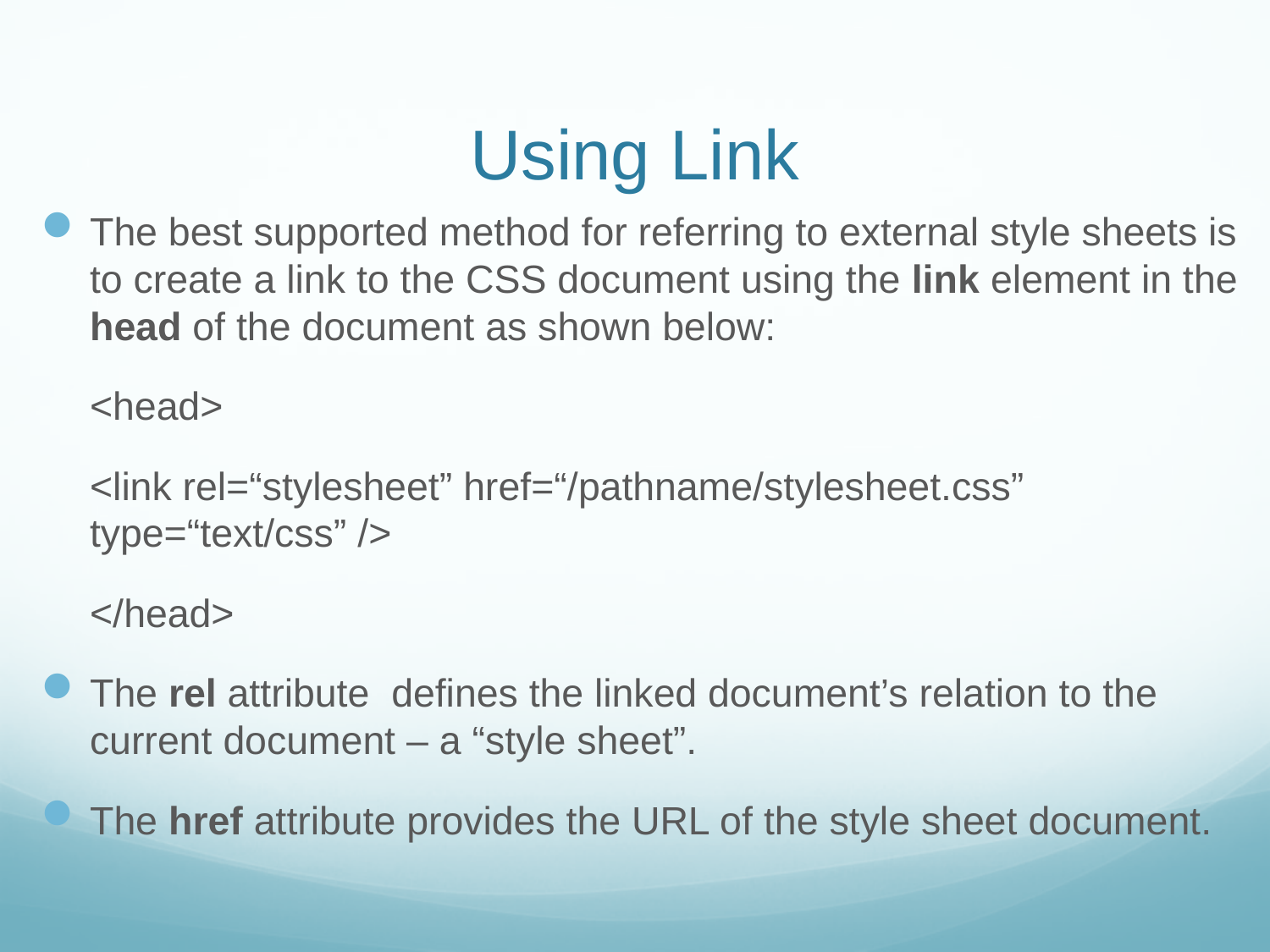

Using Link
The best supported method for referring to external style sheets is to create a link to the CSS document using the link element in the head of the document as shown below:
	<head>
		<link rel=“stylesheet” href=“/pathname/stylesheet.css” type=“text/css” />
	</head>
The rel attribute  defines the linked document’s relation to the current document – a “style sheet”.
The href attribute provides the URL of the style sheet document.